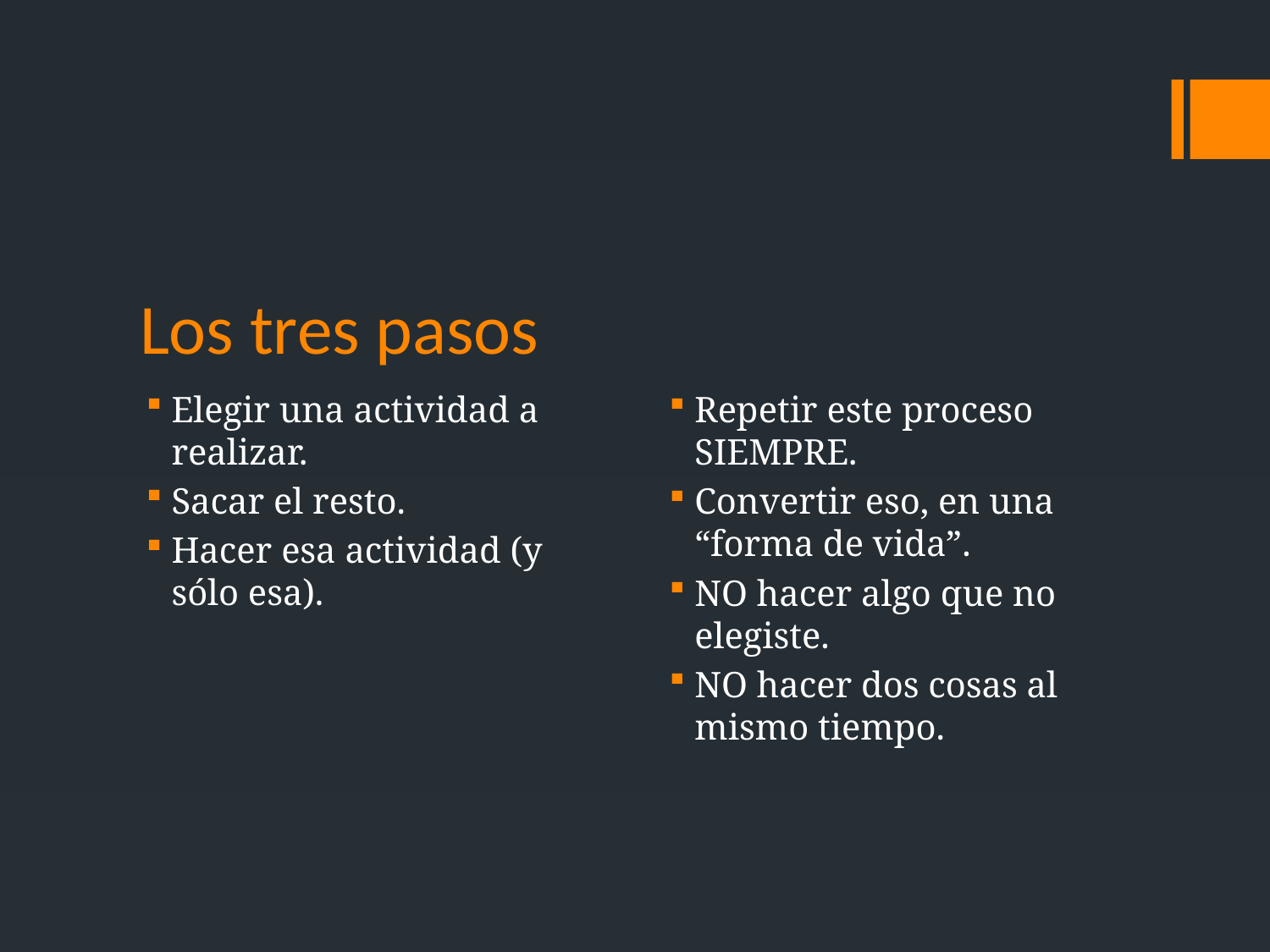

# Los tres pasos
Elegir una actividad a realizar.
Sacar el resto.
Hacer esa actividad (y sólo esa).
Repetir este proceso SIEMPRE.
Convertir eso, en una “forma de vida”.
NO hacer algo que no elegiste.
NO hacer dos cosas al mismo tiempo.